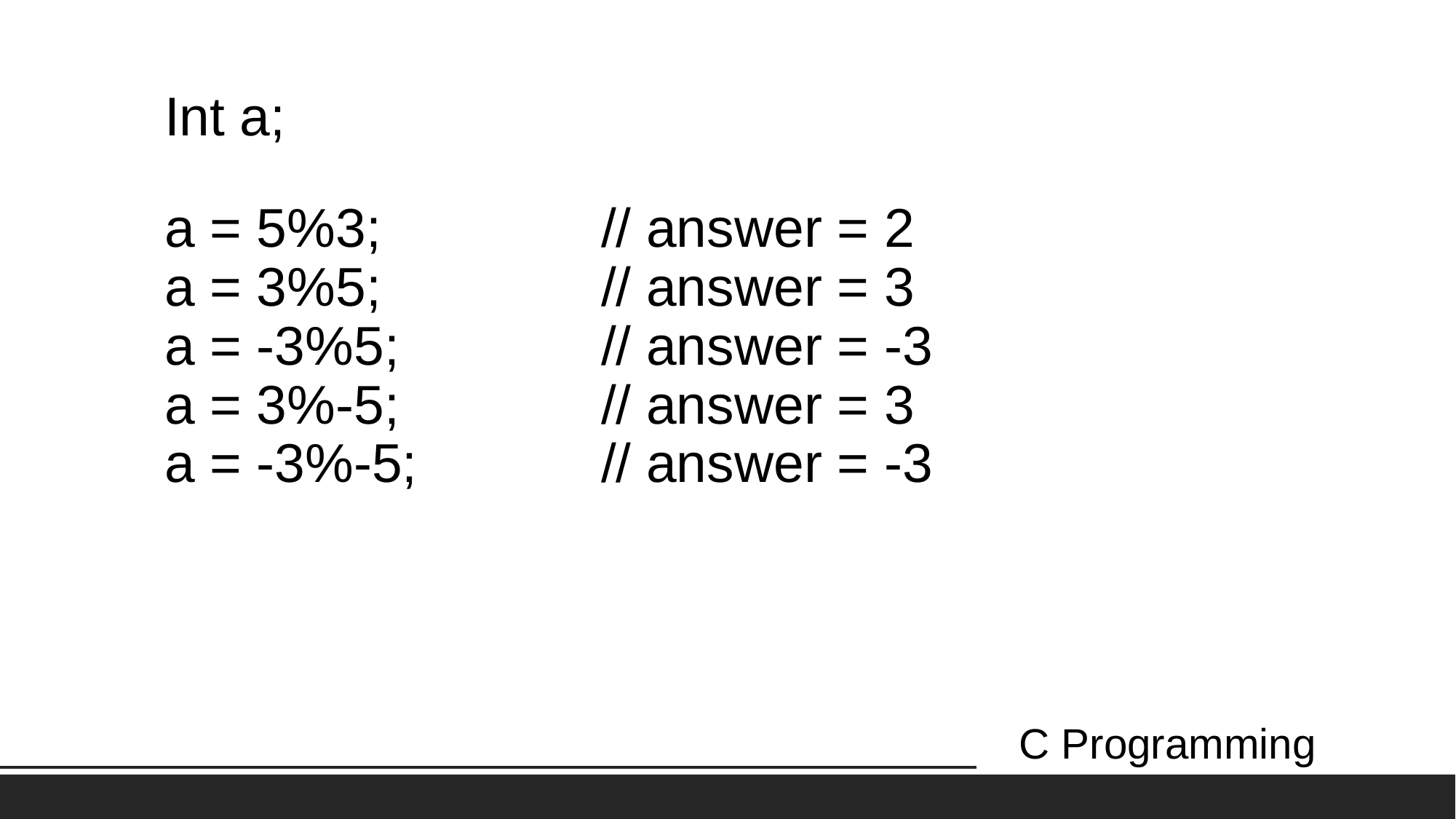

# Int a; a = 5%3;			// answer = 2 a = 3%5;			// answer = 3 a = -3%5;		// answer = -3 a = 3%-5;		// answer = 3 a = -3%-5;		// answer = -3